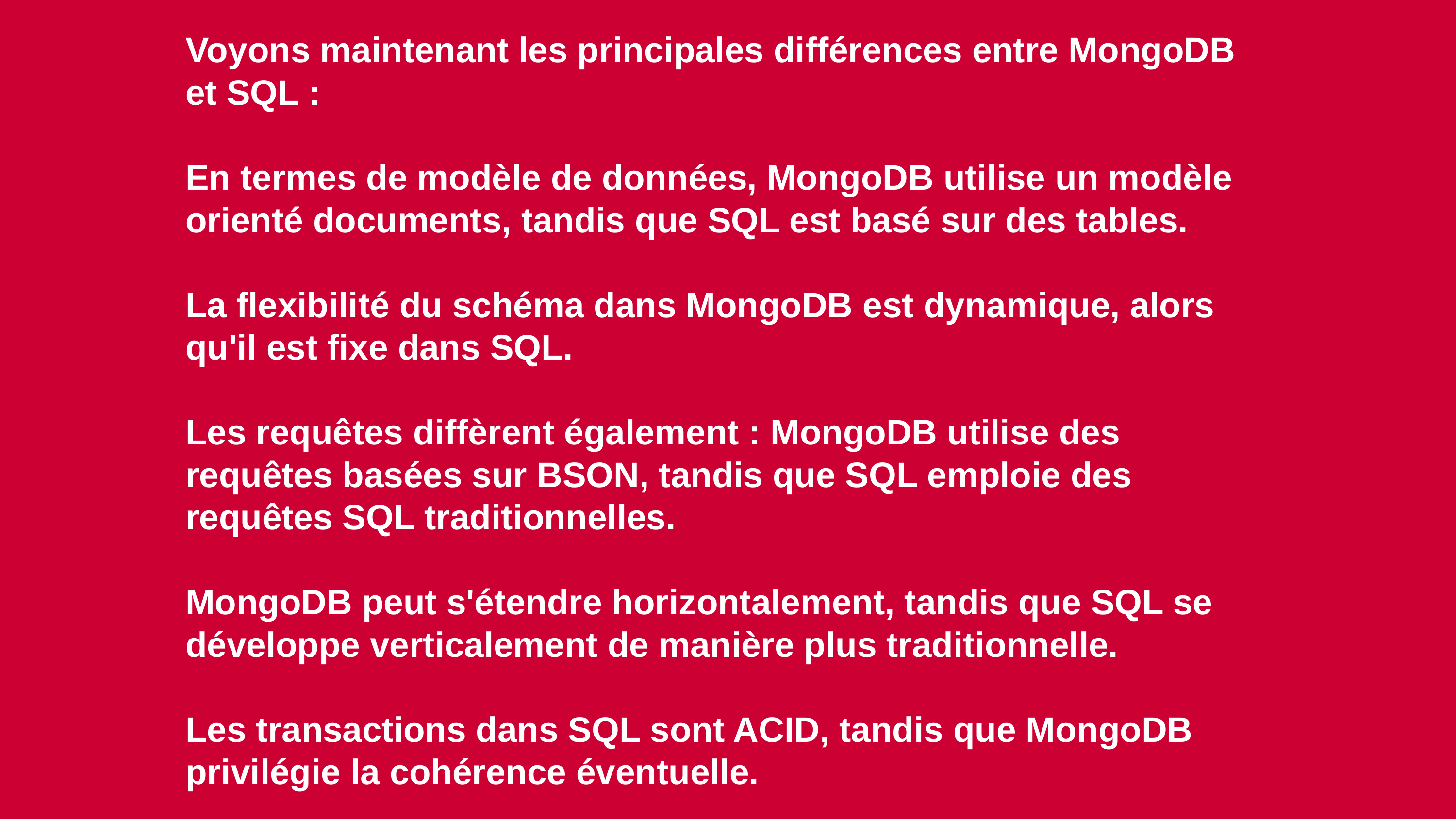

Voyons maintenant les principales différences entre MongoDB et SQL :

En termes de modèle de données, MongoDB utilise un modèle orienté documents, tandis que SQL est basé sur des tables.

La flexibilité du schéma dans MongoDB est dynamique, alors qu'il est fixe dans SQL.

Les requêtes diffèrent également : MongoDB utilise des requêtes basées sur BSON, tandis que SQL emploie des requêtes SQL traditionnelles.

MongoDB peut s'étendre horizontalement, tandis que SQL se développe verticalement de manière plus traditionnelle.

Les transactions dans SQL sont ACID, tandis que MongoDB privilégie la cohérence éventuelle.